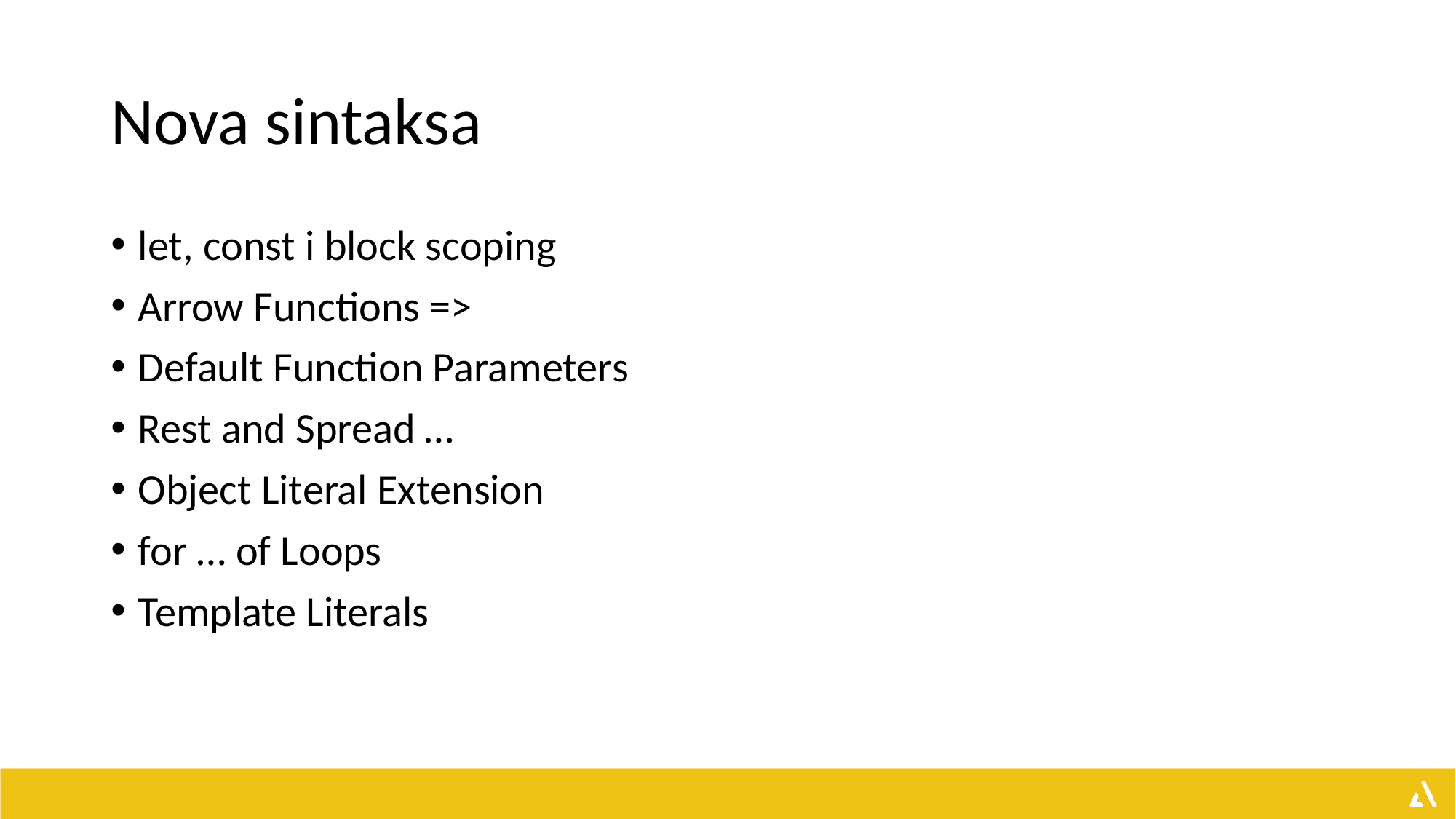

# Nova sintaksa
let, const i block scoping
Arrow Functions =>
Default Function Parameters
Rest and Spread …
Object Literal Extension
for … of Loops
Template Literals